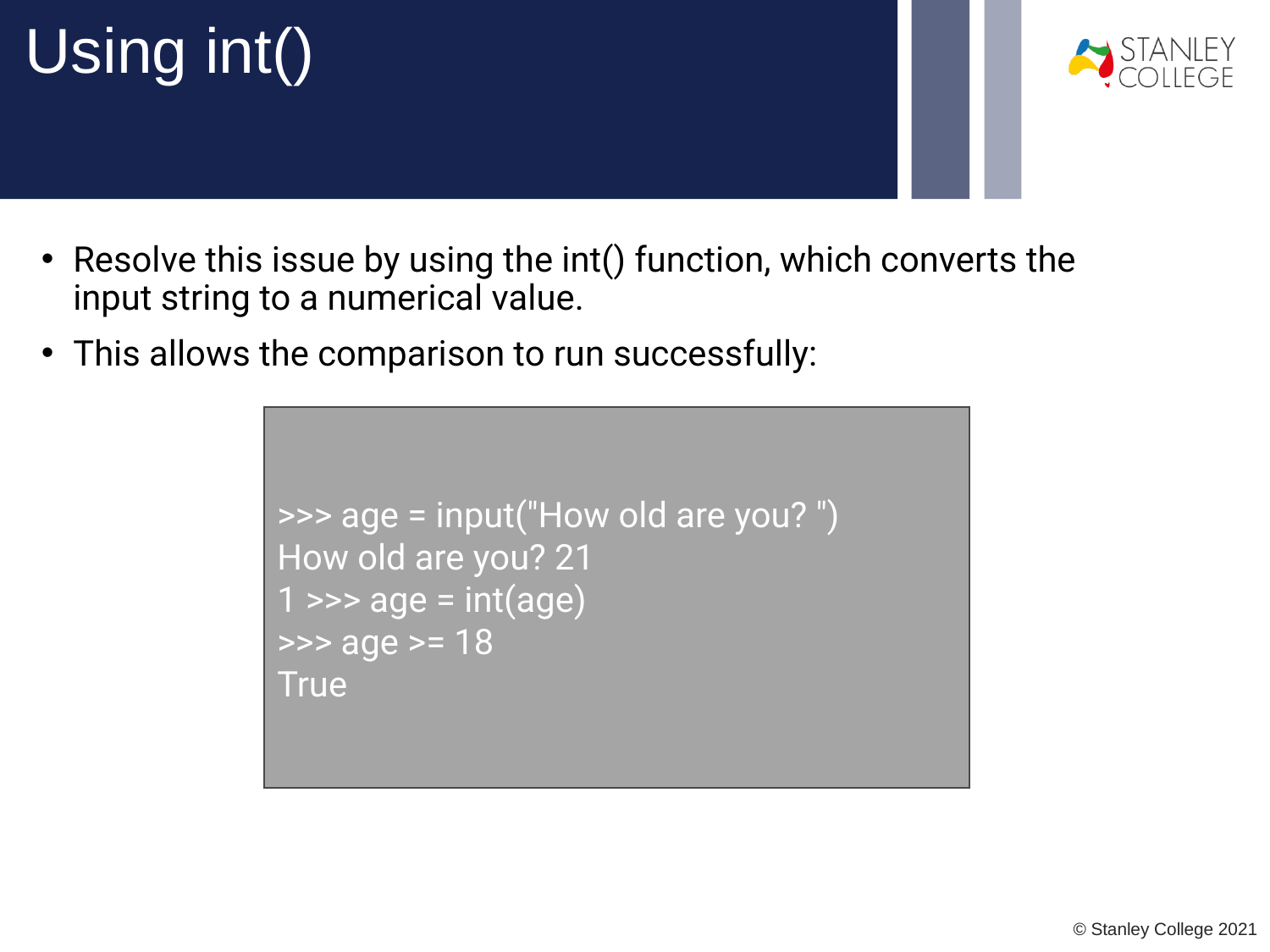

# Using int()

Resolve this issue by using the int() function, which converts the input string to a numerical value.
This allows the comparison to run successfully:
>>> age = input("How old are you? ")
How old are you? 21
1 >>> age = int(age)
>>> age >= 18
True